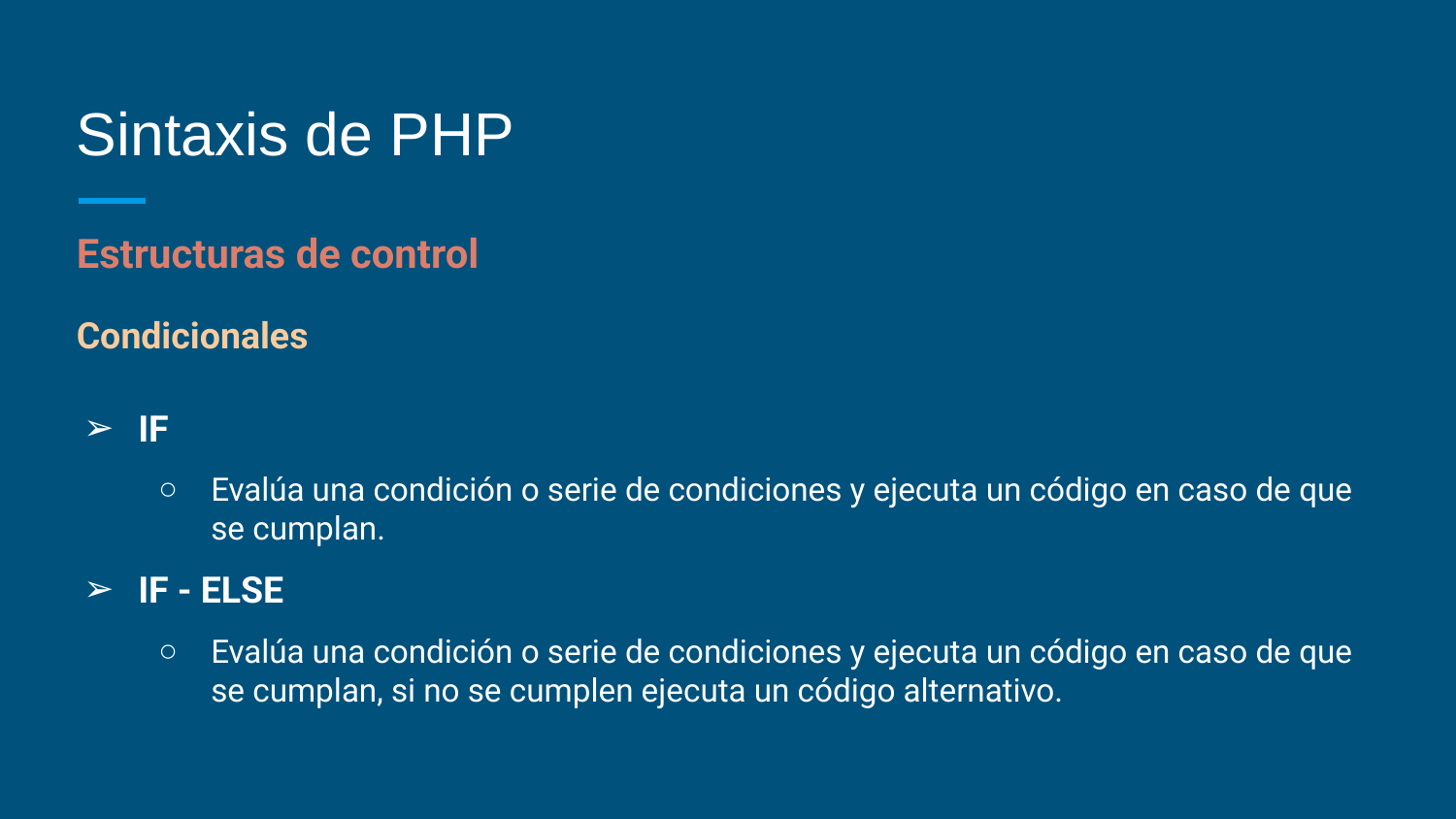

# Sintaxis de PHP
Estructuras de control
Condicionales
IF
Evalúa una condición o serie de condiciones y ejecuta un código en caso de que se cumplan.
IF - ELSE
Evalúa una condición o serie de condiciones y ejecuta un código en caso de que se cumplan, si no se cumplen ejecuta un código alternativo.